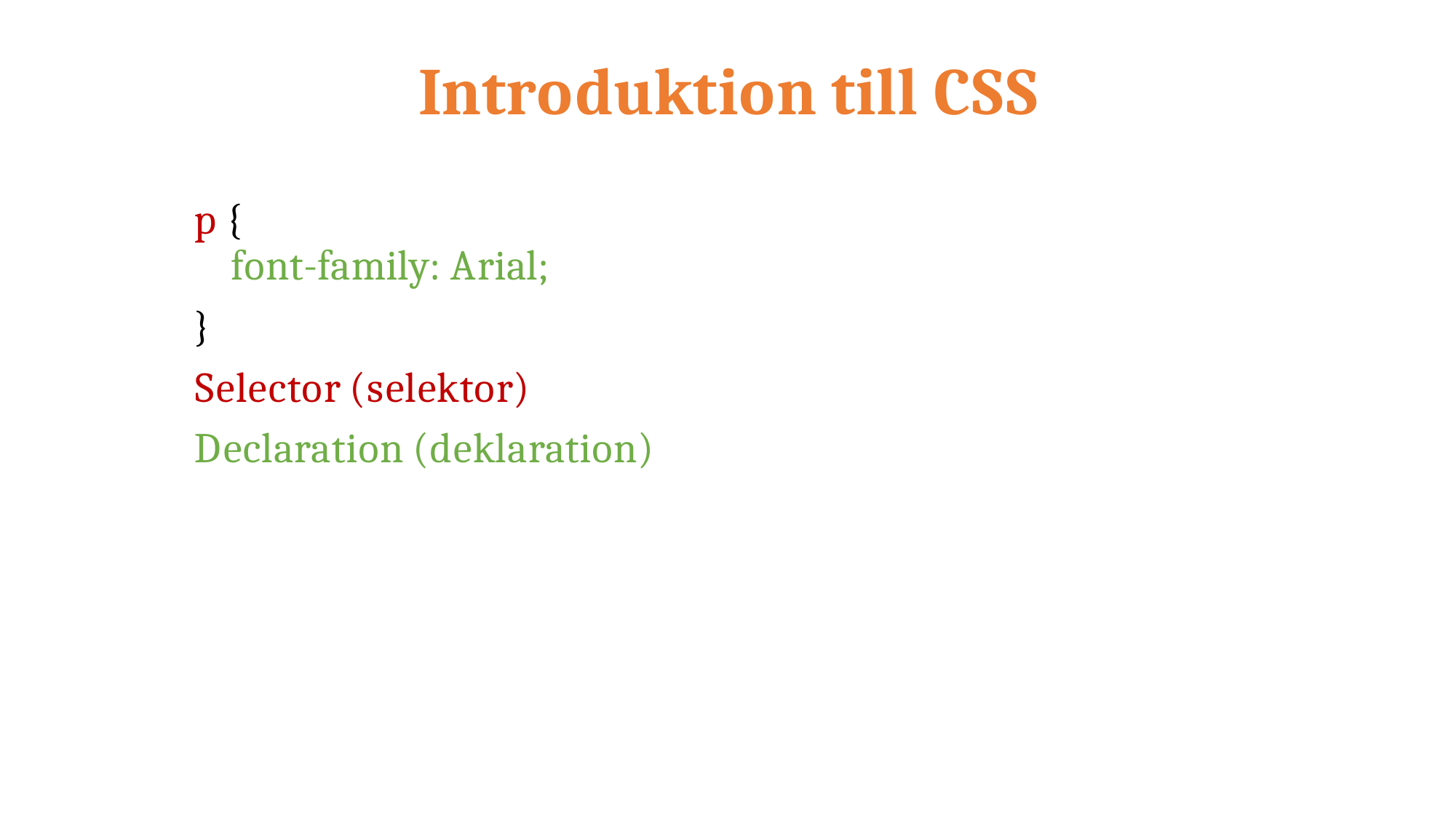

# Introduktion till CSS
p {
    font-family: Arial;
}
Selector (selektor)
Declaration (deklaration)